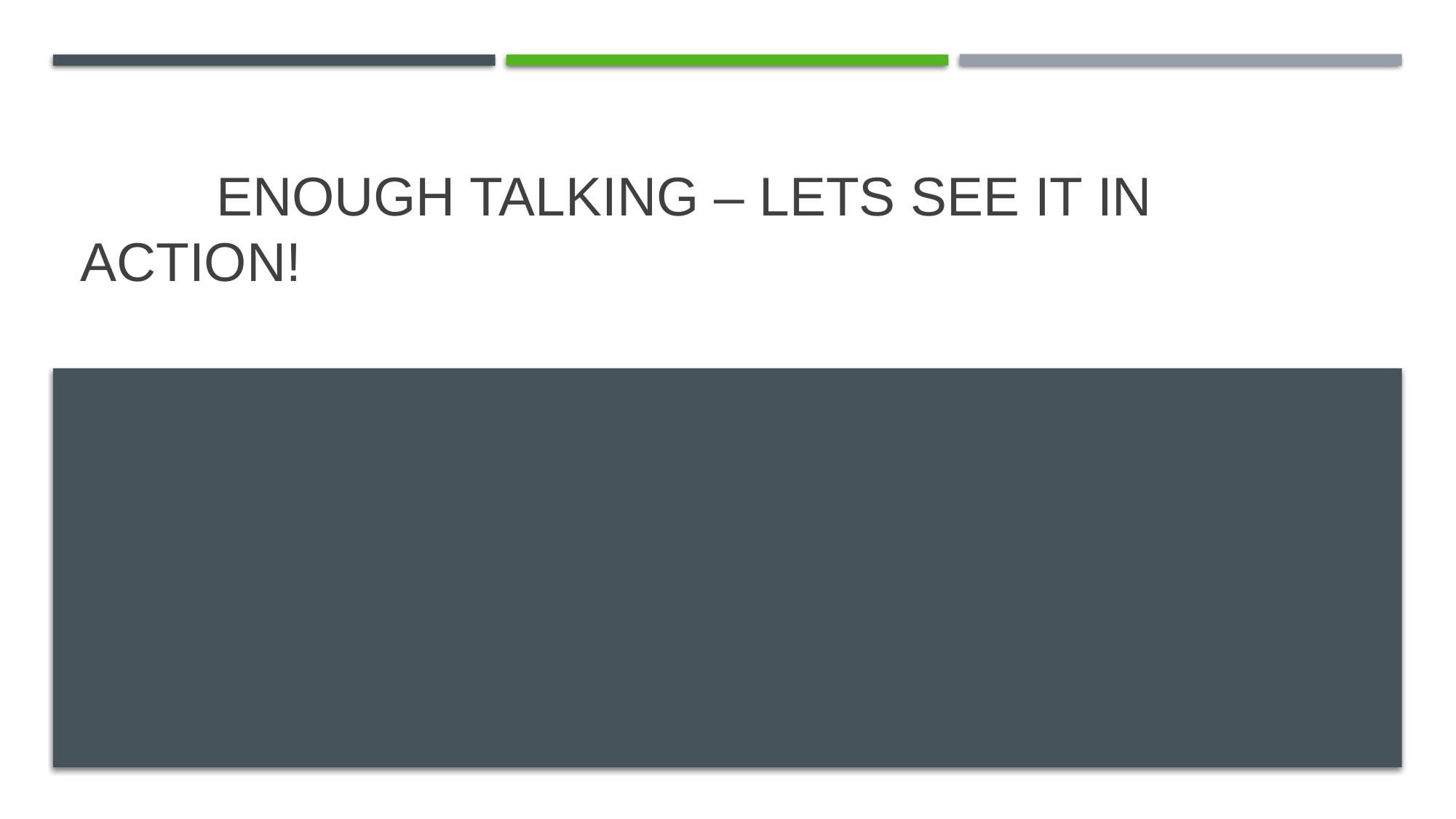

# enough talking – Lets see it in action!